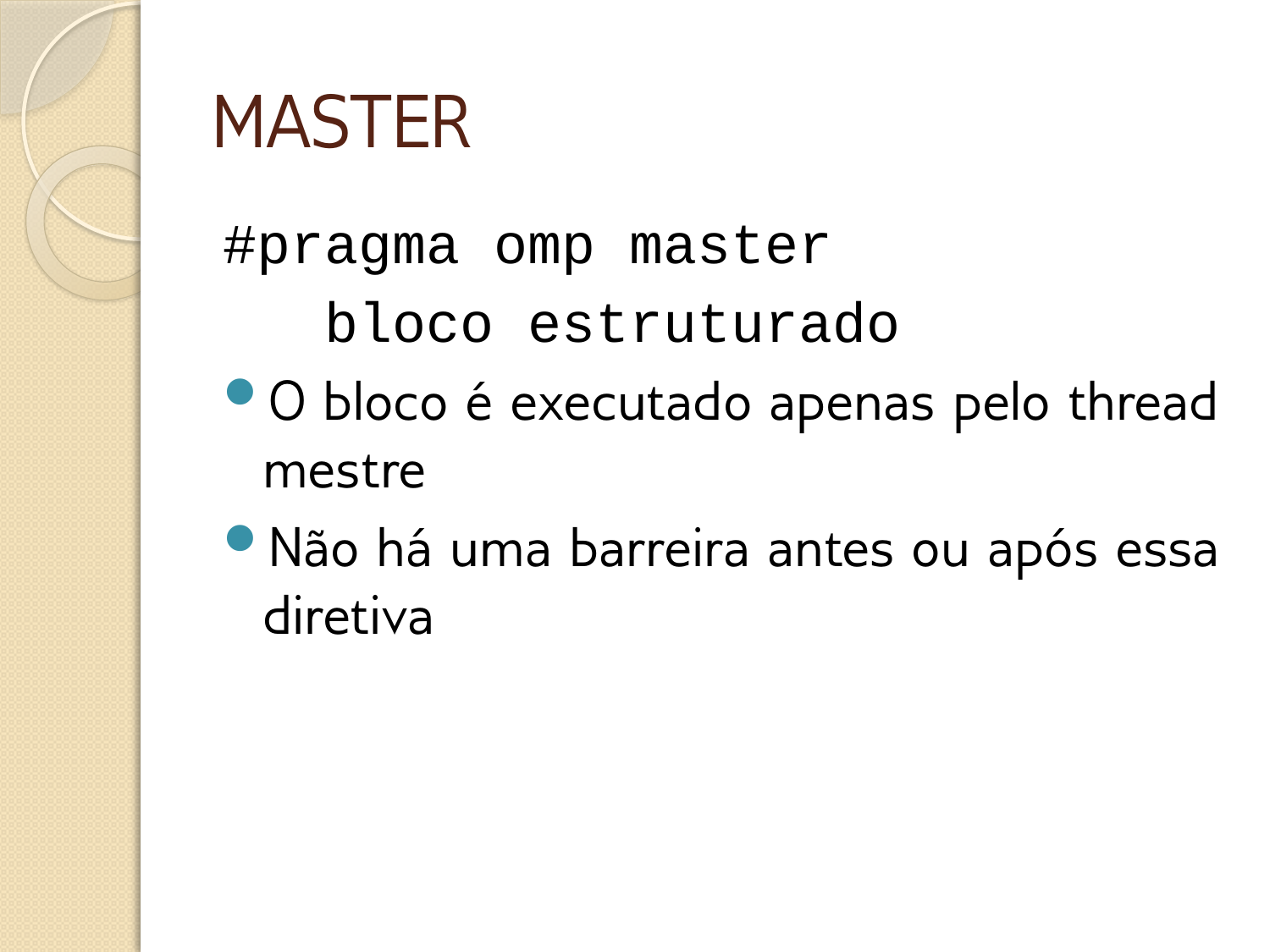

# MASTER
#pragma omp master
   bloco estruturado
O bloco é executado apenas pelo thread mestre
Não há uma barreira antes ou após essa diretiva